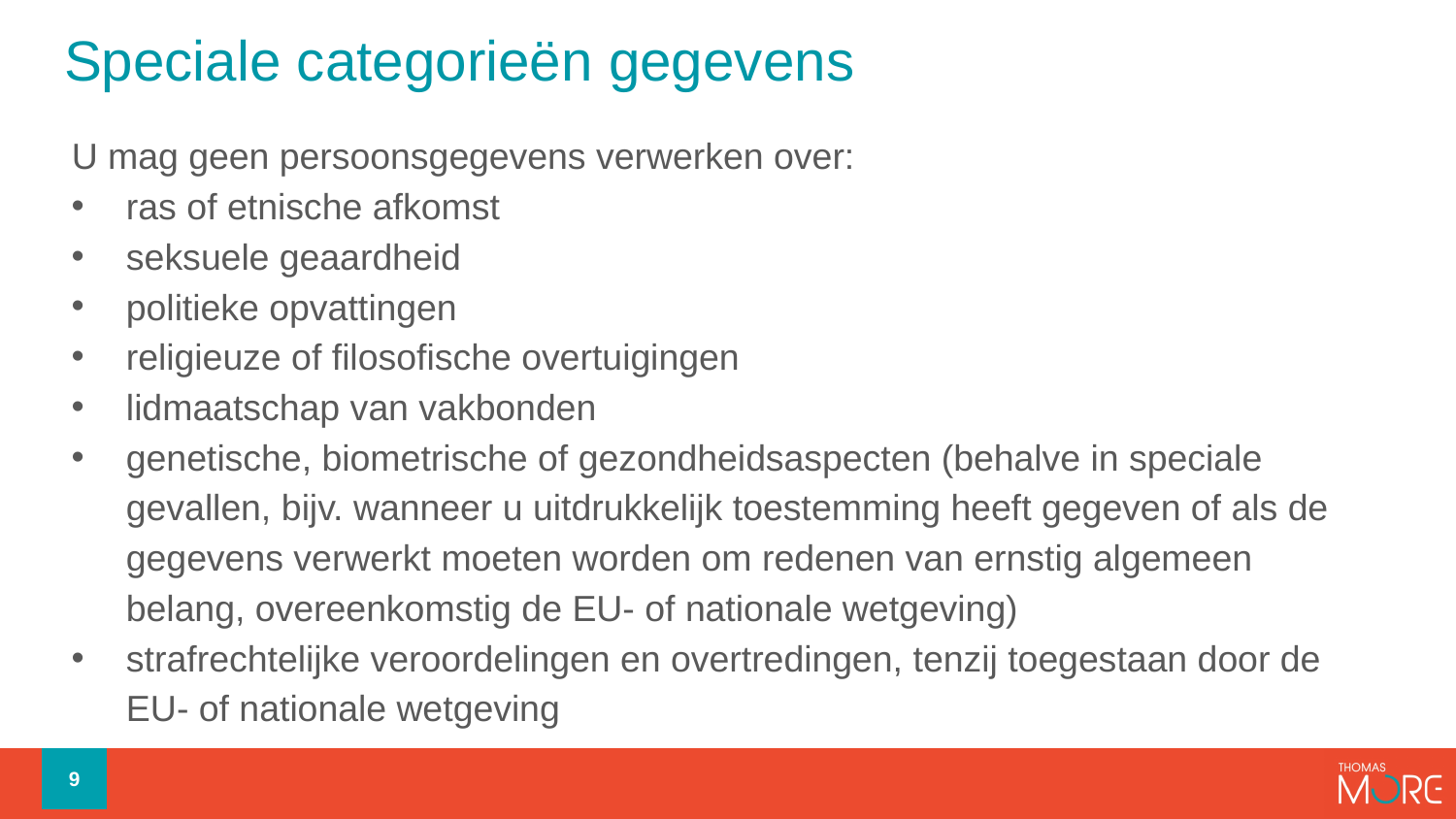

# Speciale categorieën gegevens
U mag geen persoonsgegevens verwerken over:
ras of etnische afkomst
seksuele geaardheid
politieke opvattingen
religieuze of filosofische overtuigingen
lidmaatschap van vakbonden
genetische, biometrische of gezondheidsaspecten (behalve in speciale gevallen, bijv. wanneer u uitdrukkelijk toestemming heeft gegeven of als de gegevens verwerkt moeten worden om redenen van ernstig algemeen belang, overeenkomstig de EU- of nationale wetgeving)
strafrechtelijke veroordelingen en overtredingen, tenzij toegestaan door de EU- of nationale wetgeving

9